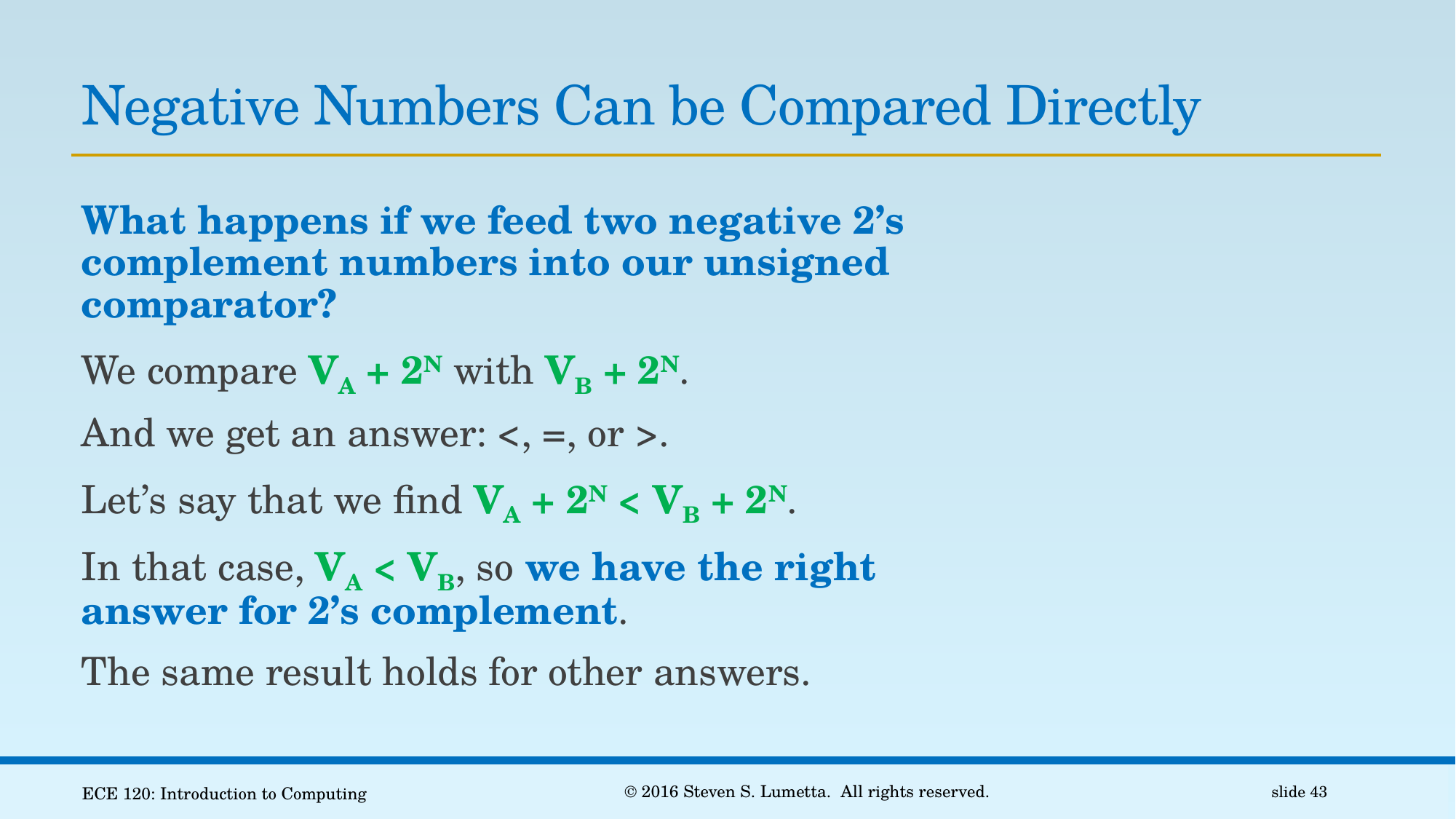

# Negative Numbers Can be Compared Directly
What happens if we feed two negative 2’s complement numbers into our unsigned comparator?
We compare VA + 2N with VB + 2N.
And we get an answer: <, =, or >.
Let’s say that we find VA + 2N < VB + 2N.
In that case, VA < VB, so we have the right answer for 2’s complement.
The same result holds for other answers.

ECE 120: Introduction to Computing
© 2016 Steven S. Lumetta.  All rights reserved.
slide 43